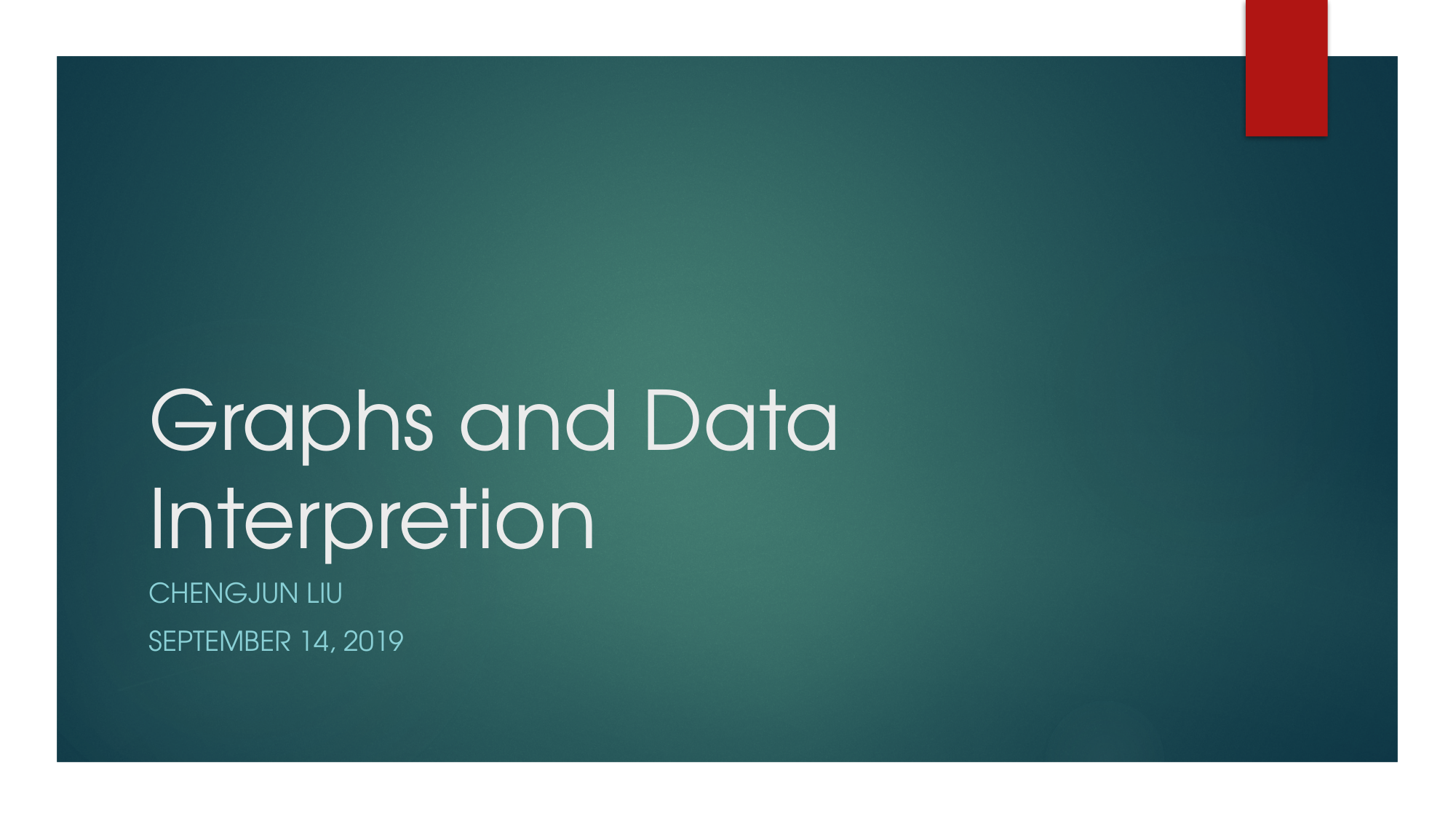

# Graphs and Data Interpretion
Chengjun Liu
September 14, 2019